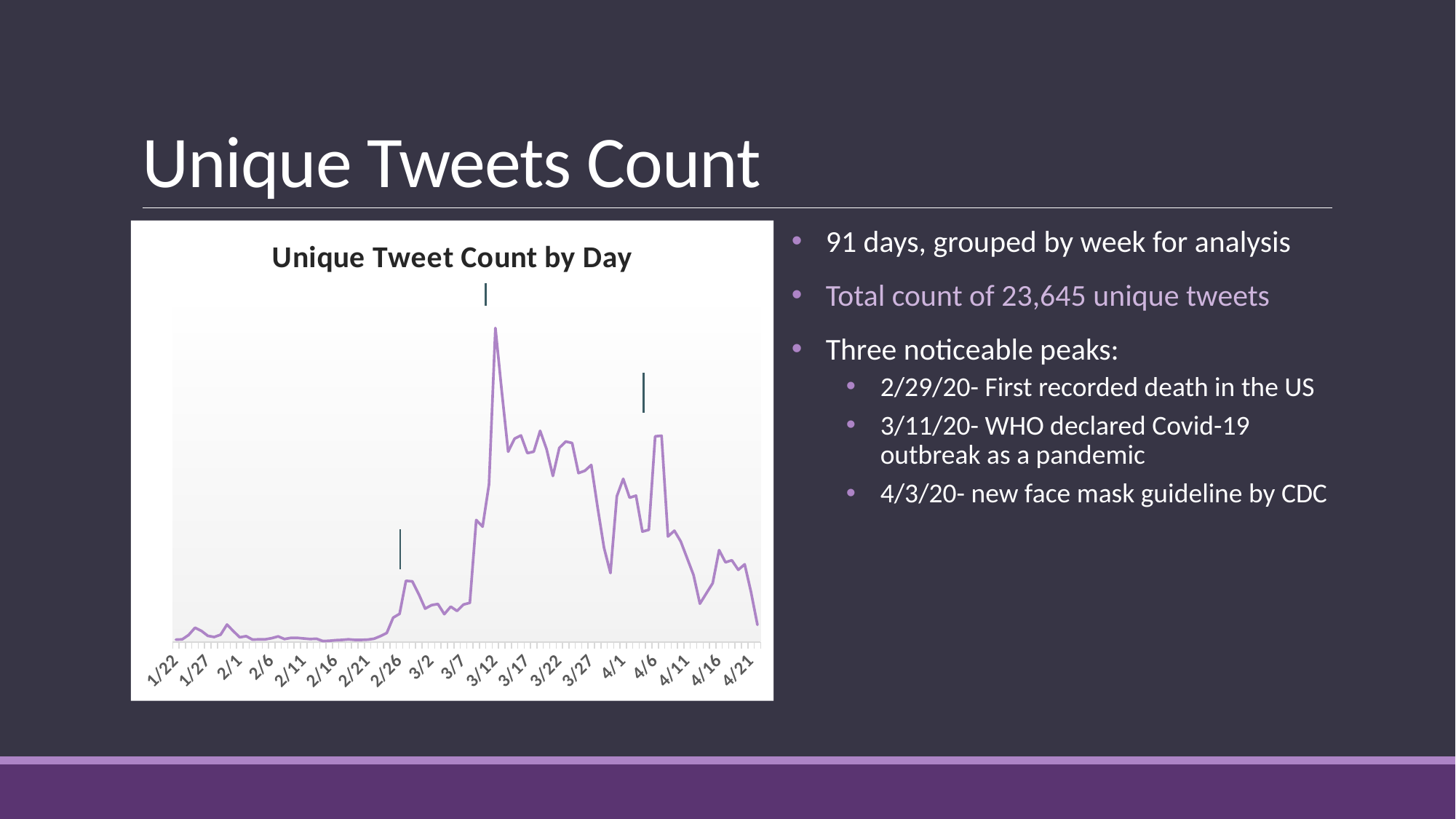

# Unique Tweets Count
91 days, grouped by week for analysis
Total count of 23,645 unique tweets
Three noticeable peaks:
2/29/20- First recorded death in the US
3/11/20- WHO declared Covid-19 outbreak as a pandemic
4/3/20- new face mask guideline by CDC

### Chart: Unique Tweet Count by Day

| Category | n |
|---|---|
| 43852 | 8.0 |
| 43853 | 9.0 |
| 43854 | 24.0 |
| 43855 | 49.0 |
| 43856 | 38.0 |
| 43857 | 21.0 |
| 43858 | 17.0 |
| 43859 | 25.0 |
| 43860 | 60.0 |
| 43861 | 37.0 |
| 43862 | 16.0 |
| 43863 | 20.0 |
| 43864 | 8.0 |
| 43865 | 9.0 |
| 43866 | 9.0 |
| 43867 | 13.0 |
| 43868 | 19.0 |
| 43869 | 10.0 |
| 43870 | 14.0 |
| 43871 | 14.0 |
| 43872 | 12.0 |
| 43873 | 10.0 |
| 43874 | 11.0 |
| 43875 | 3.0 |
| 43876 | 4.0 |
| 43877 | 6.0 |
| 43878 | 7.0 |
| 43879 | 9.0 |
| 43880 | 7.0 |
| 43881 | 7.0 |
| 43882 | 8.0 |
| 43883 | 11.0 |
| 43884 | 20.0 |
| 43885 | 31.0 |
| 43886 | 84.0 |
| 43887 | 97.0 |
| 43888 | 211.0 |
| 43889 | 209.0 |
| 43890 | 165.0 |
| 43891 | 115.0 |
| 43892 | 127.0 |
| 43893 | 131.0 |
| 43894 | 96.0 |
| 43895 | 122.0 |
| 43896 | 107.0 |
| 43897 | 129.0 |
| 43898 | 135.0 |
| 43899 | 421.0 |
| 43900 | 398.0 |
| 43901 | 544.0 |
| 43902 | 1084.0 |
| 43903 | 864.0 |
| 43904 | 657.0 |
| 43905 | 702.0 |
| 43906 | 713.0 |
| 43907 | 652.0 |
| 43908 | 657.0 |
| 43909 | 729.0 |
| 43910 | 666.0 |
| 43911 | 573.0 |
| 43912 | 670.0 |
| 43913 | 692.0 |
| 43914 | 687.0 |
| 43915 | 583.0 |
| 43916 | 591.0 |
| 43917 | 611.0 |
| 43918 | 463.0 |
| 43919 | 325.0 |
| 43920 | 238.0 |
| 43921 | 503.0 |
| 43922 | 563.0 |
| 43923 | 498.0 |
| 43924 | 505.0 |
| 43925 | 381.0 |
| 43926 | 387.0 |
| 43927 | 710.0 |
| 43928 | 712.0 |
| 43929 | 364.0 |
| 43930 | 384.0 |
| 43931 | 347.0 |
| 43932 | 289.0 |
| 43933 | 231.0 |
| 43934 | 132.0 |
| 43936 | 203.0 |
| 43937 | 317.0 |
| 43938 | 275.0 |
| 43939 | 282.0 |
| 43940 | 249.0 |
| 43941 | 268.0 |
| 43942 | 172.0 |
| 43943 | 59.0 |